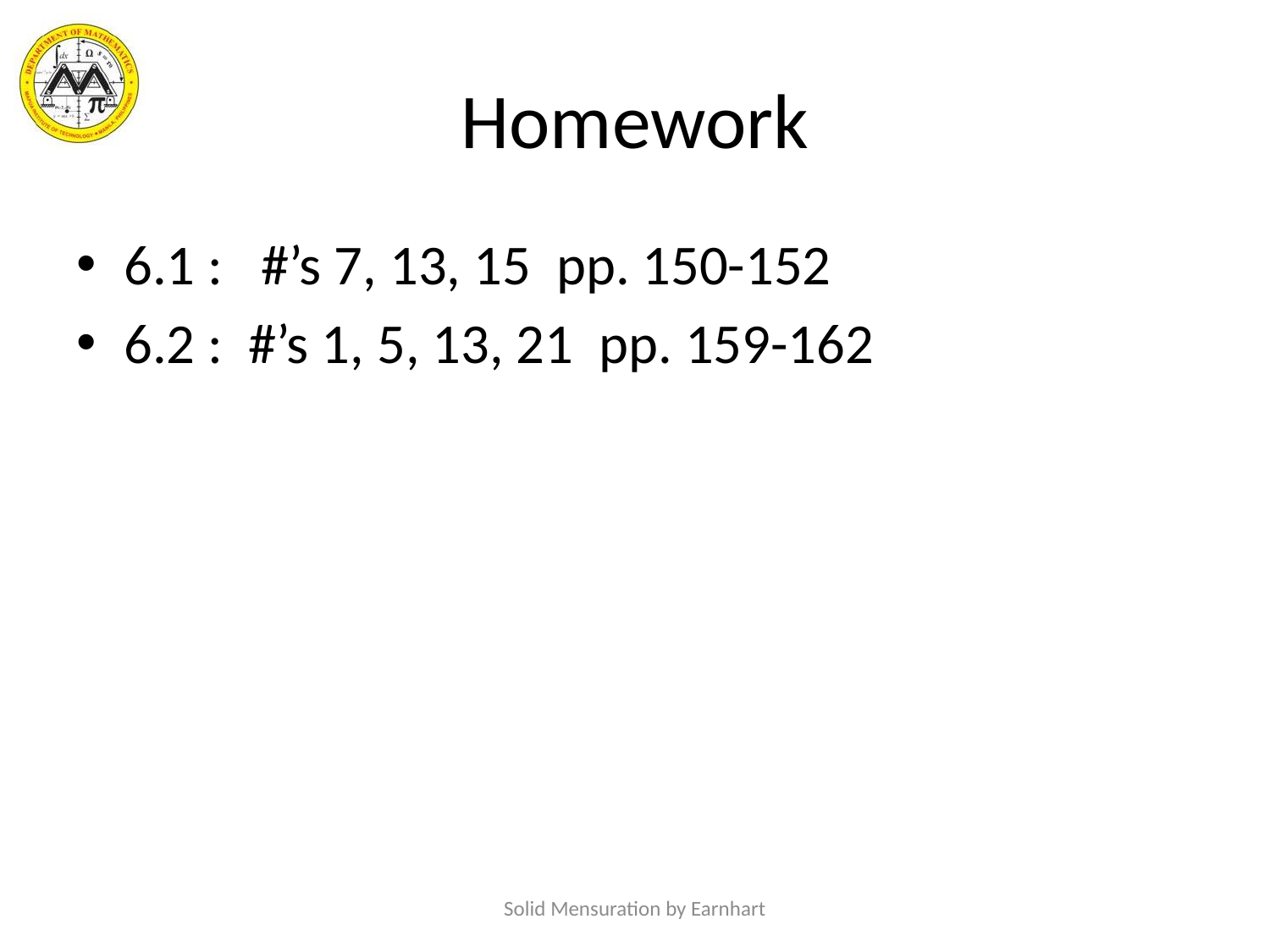

# Homework
6.1 :   #’s 7, 13, 15  pp. 150-152
6.2 :  #’s 1, 5, 13, 21  pp. 159-162
Solid Mensuration by Earnhart